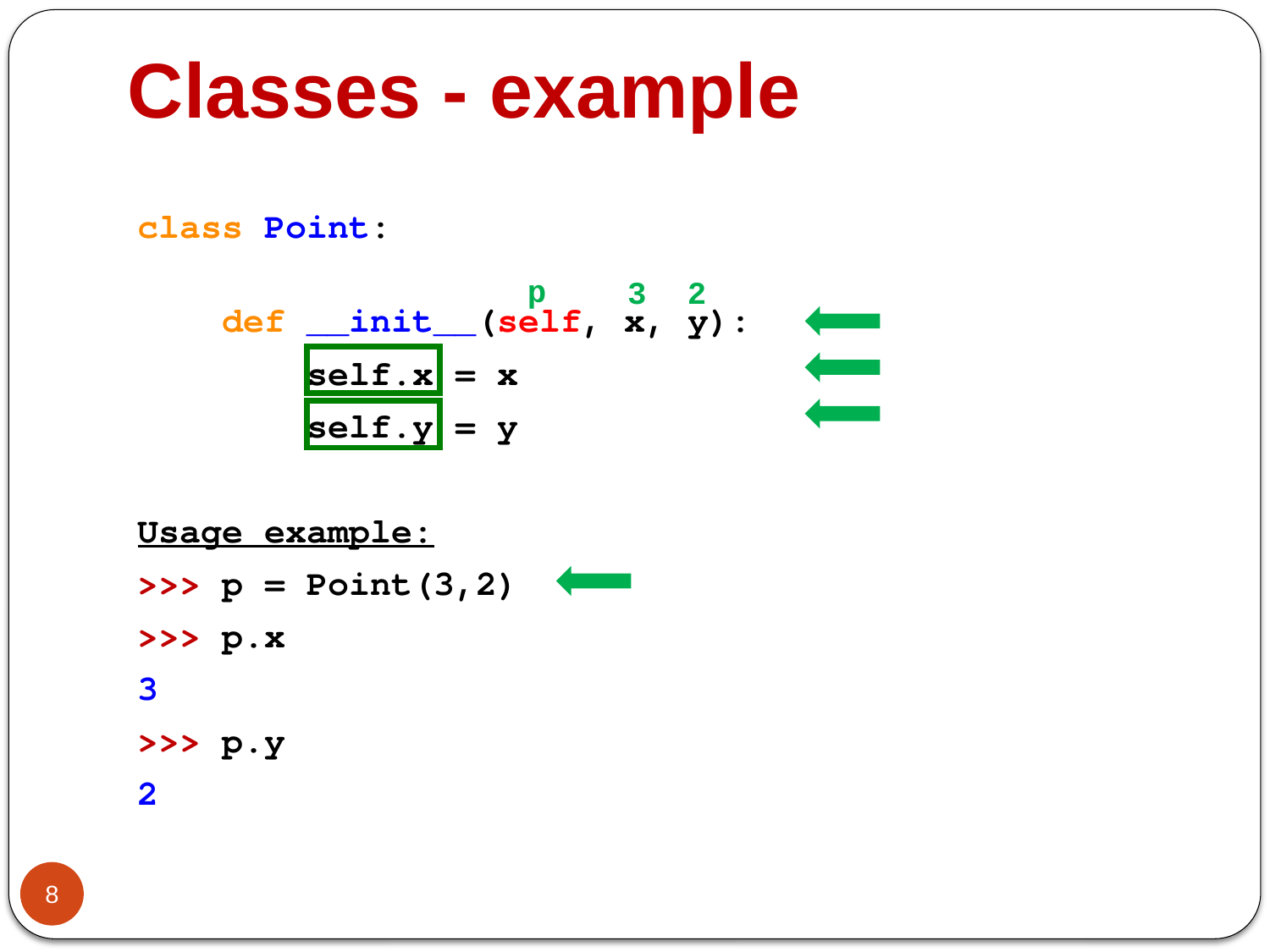

# Classes - example
class Point:
    def __init__(self, x, y):
        self.x = x
        self.y = y

Usage example:
>>> p = Point(3,2)
>>> p.x
3
>>> p.y
2

p
3
2

8